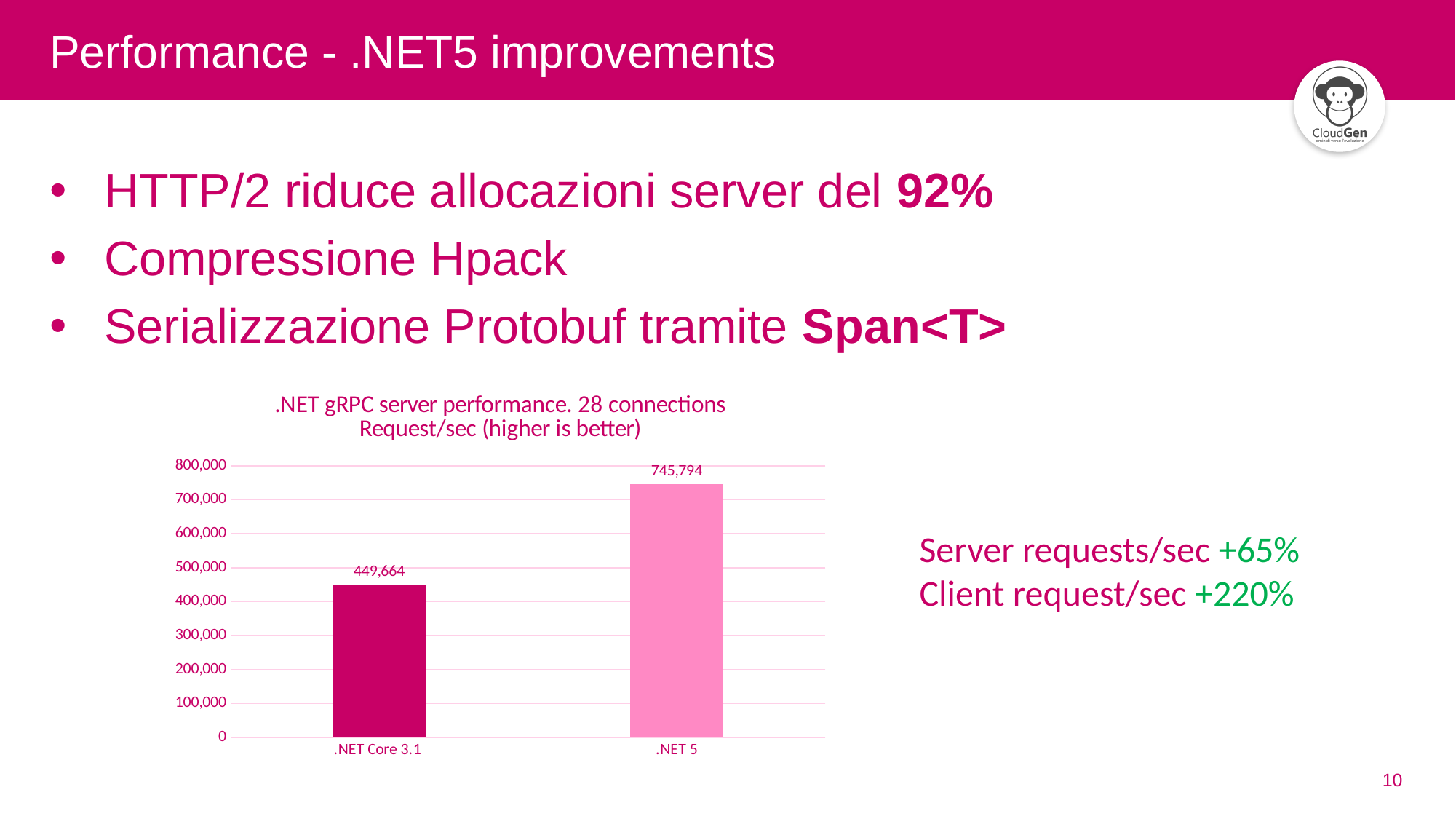

# Performance - .NET5 improvements
HTTP/2 riduce allocazioni server del 92%
Compressione Hpack
Serializzazione Protobuf tramite Span<T>

### Chart: .NET gRPC server performance. 28 connections
Request/sec (higher is better)

| Category | Requests/sec |
|---|---|
| .NET Core 3.1  | 449664.0 |
| .NET 5 | 745794.0 |
Server requests/sec +65%
Client request/sec +220%